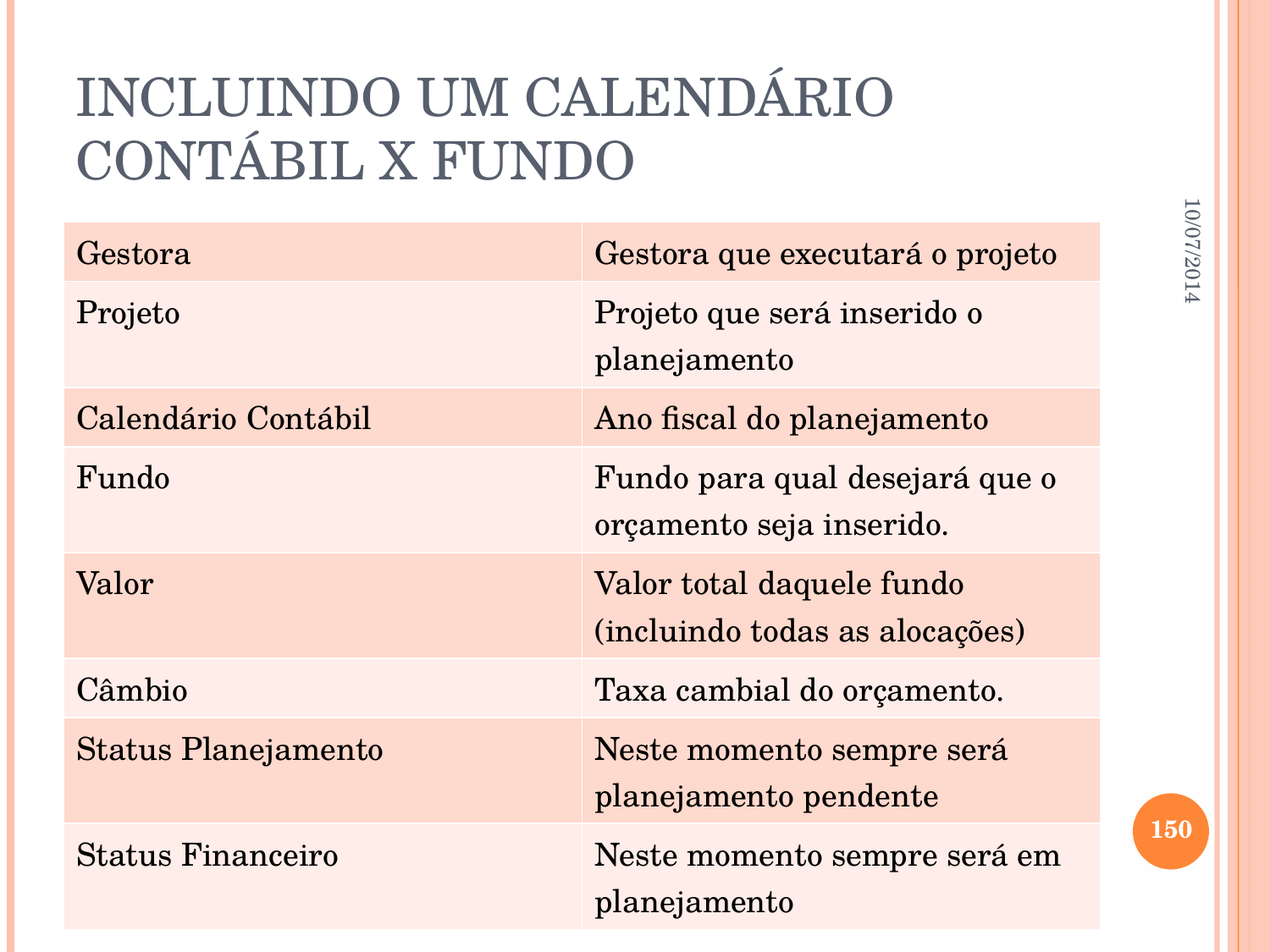

# Incluindo um calendário contábil x fundo
10/07/2014
| Gestora | Gestora que executará o projeto |
| --- | --- |
| Projeto | Projeto que será inserido o planejamento |
| Calendário Contábil | Ano fiscal do planejamento |
| Fundo | Fundo para qual desejará que o orçamento seja inserido. |
| Valor | Valor total daquele fundo (incluindo todas as alocações) |
| Câmbio | Taxa cambial do orçamento. |
| Status Planejamento | Neste momento sempre será planejamento pendente |
| Status Financeiro | Neste momento sempre será em planejamento |
150